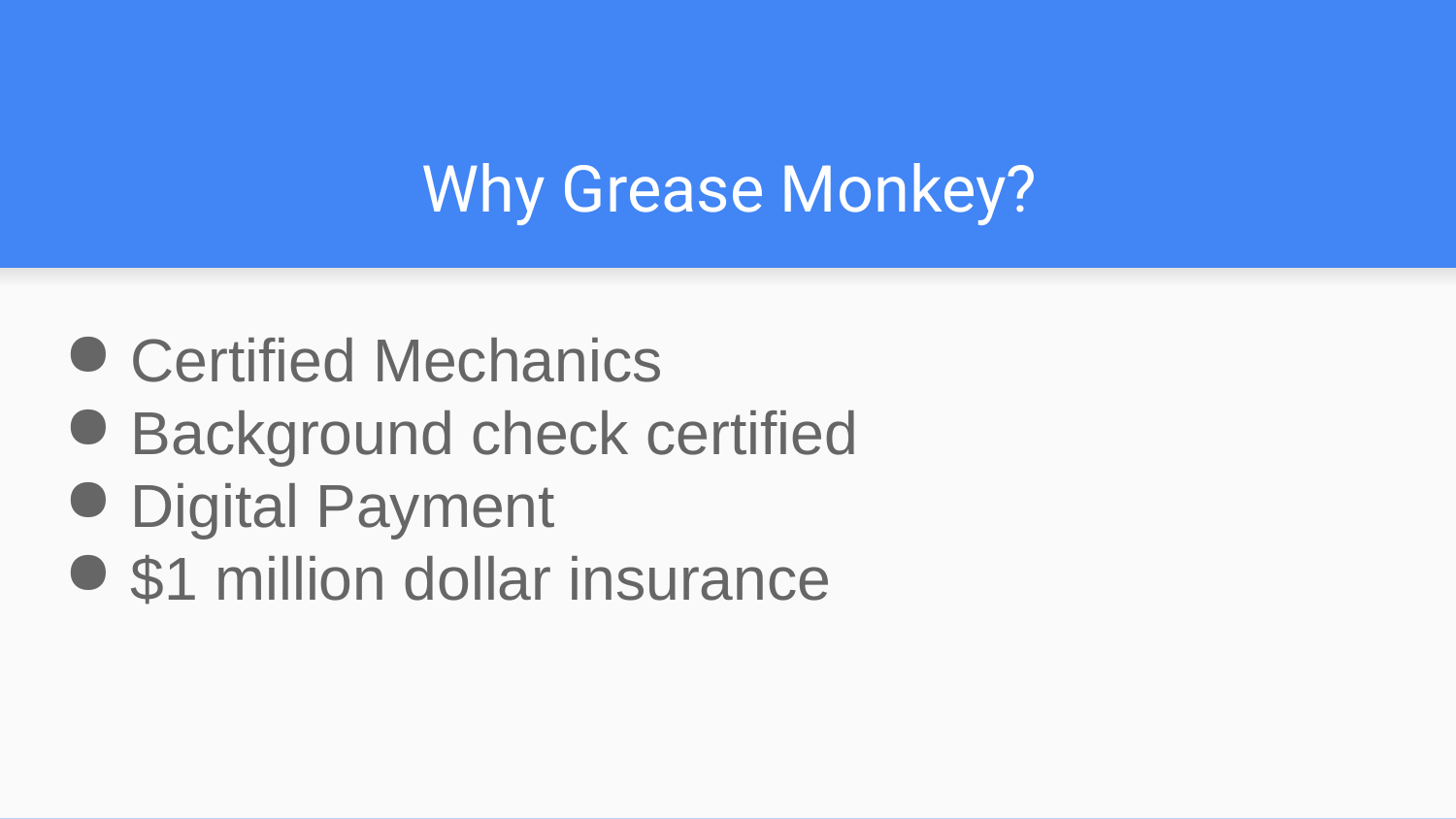

# Why Grease Monkey?
Certified Mechanics
Background check certified
Digital Payment
$1 million dollar insurance